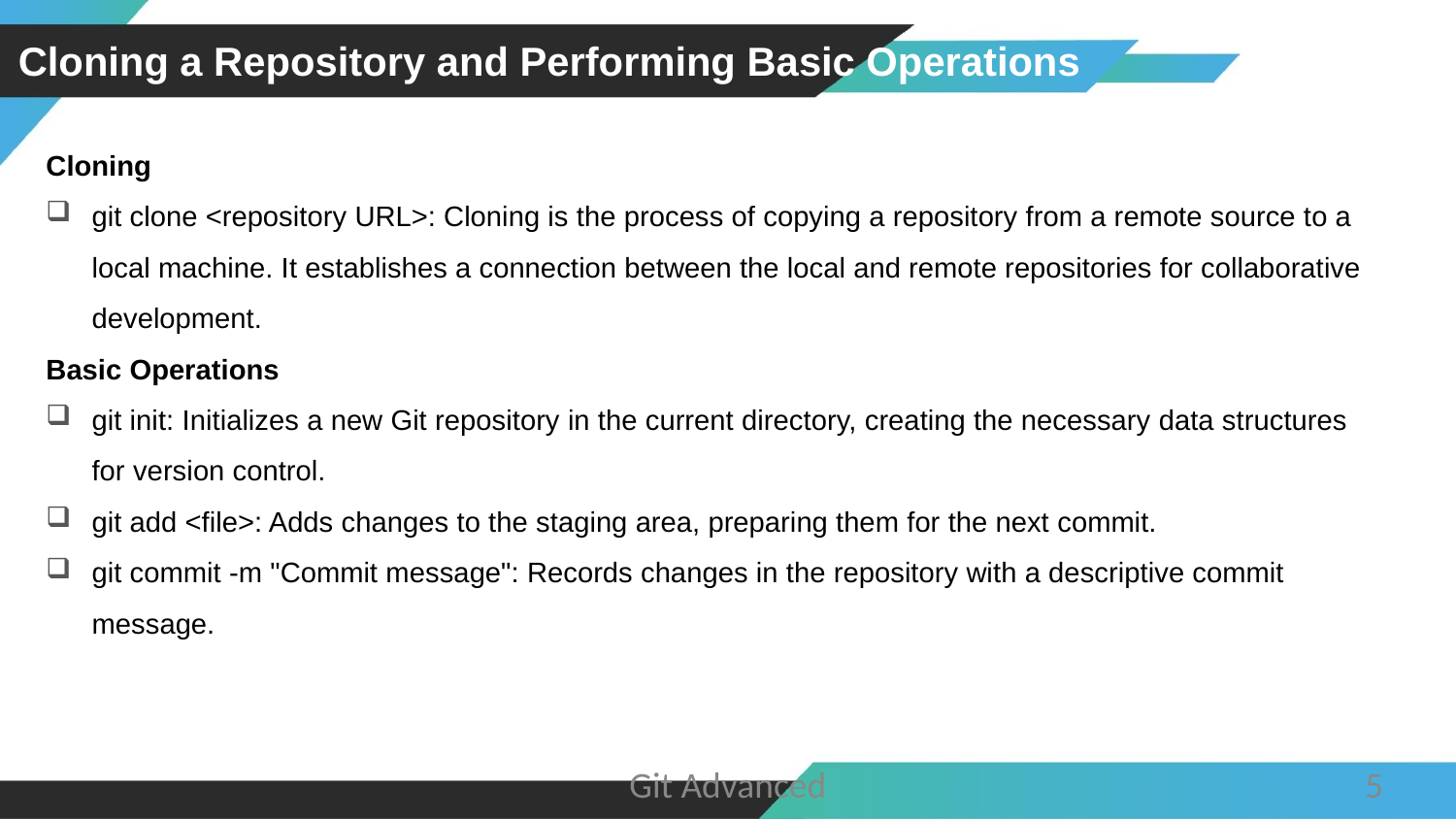

Cloning a Repository and Performing Basic Operations
Cloning
git clone <repository URL>: Cloning is the process of copying a repository from a remote source to a local machine. It establishes a connection between the local and remote repositories for collaborative development.
Basic Operations
git init: Initializes a new Git repository in the current directory, creating the necessary data structures for version control.
git add <file>: Adds changes to the staging area, preparing them for the next commit.
git commit -m "Commit message": Records changes in the repository with a descriptive commit message.
Git Advanced
5